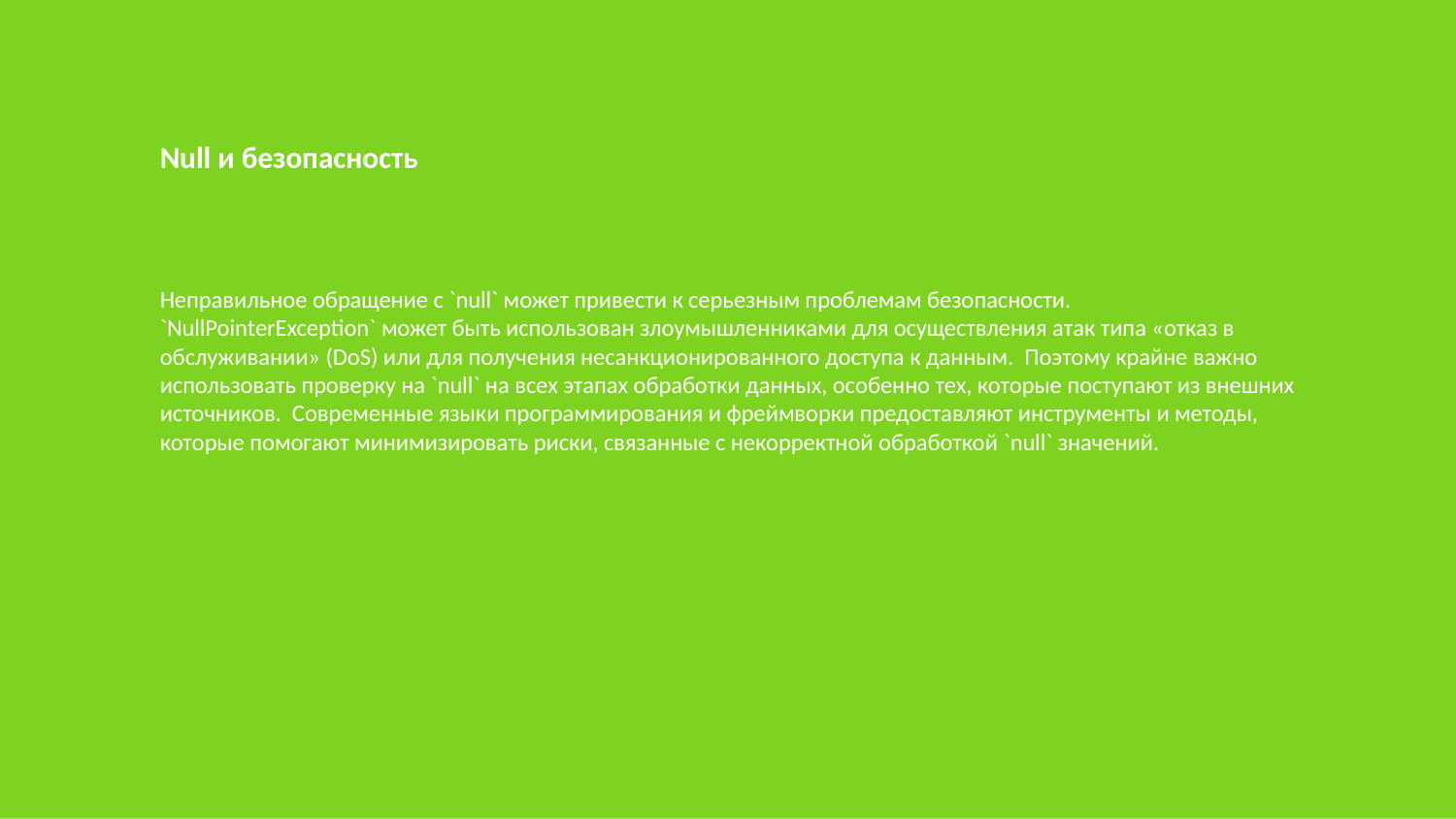

Null и безопасность
Неправильное обращение с `null` может привести к серьезным проблемам безопасности.  `NullPointerException` может быть использован злоумышленниками для осуществления атак типа «отказ в обслуживании» (DoS) или для получения несанкционированного доступа к данным.  Поэтому крайне важно использовать проверку на `null` на всех этапах обработки данных, особенно тех, которые поступают из внешних источников.  Современные языки программирования и фреймворки предоставляют инструменты и методы, которые помогают минимизировать риски, связанные с некорректной обработкой `null` значений.